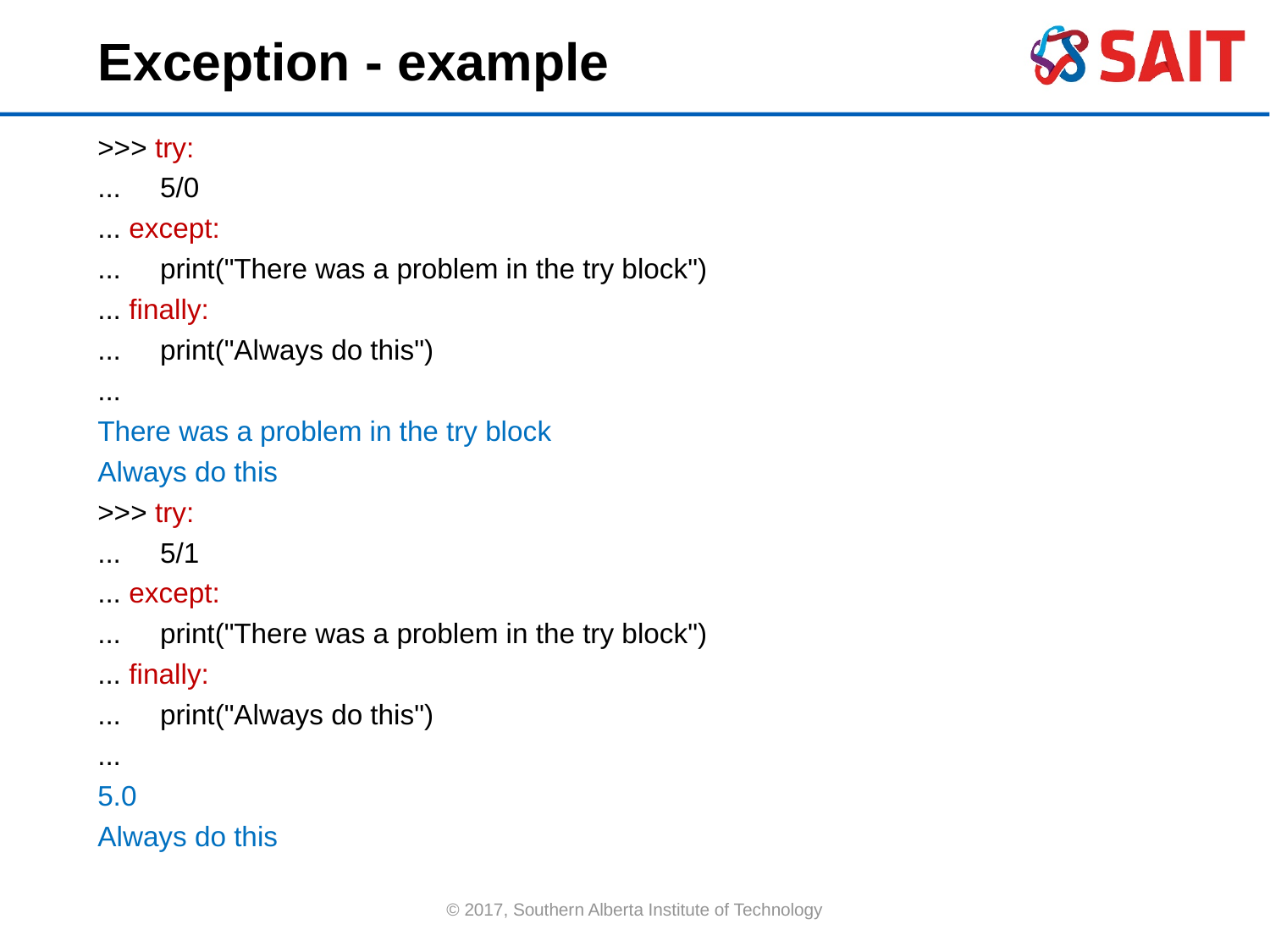

Exception - example
>>> try:
...     5/0
... except:
...     print("There was a problem in the try block")
... finally:
...     print("Always do this")
...
There was a problem in the try block
Always do this
>>> try:
...     5/1
... except:
...     print("There was a problem in the try block")
... finally:
...     print("Always do this")
...
5.0
Always do this